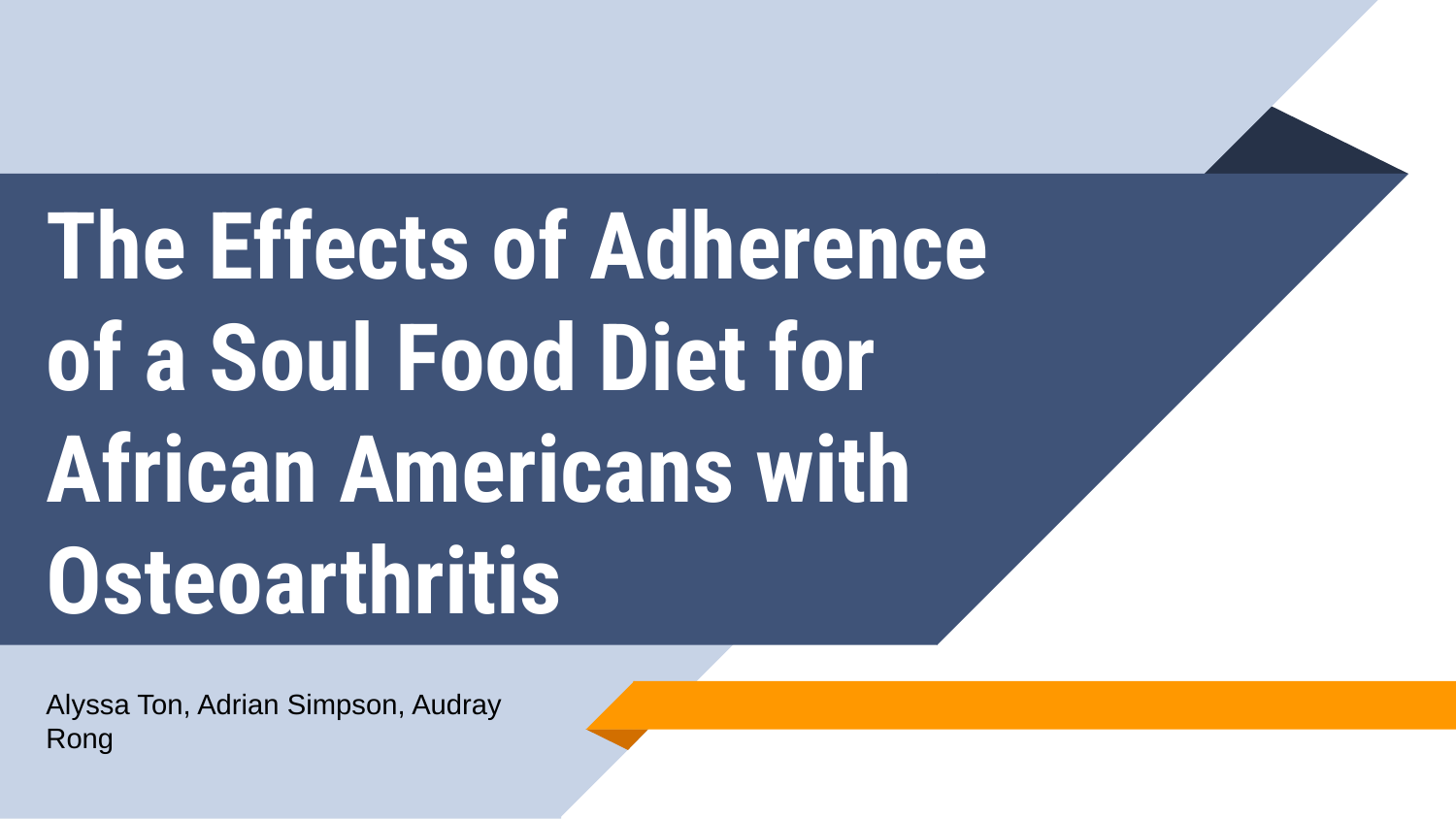

# The Effects of Adherence of a Soul Food Diet for African Americans with Osteoarthritis
Alyssa Ton, Adrian Simpson, Audray Rong